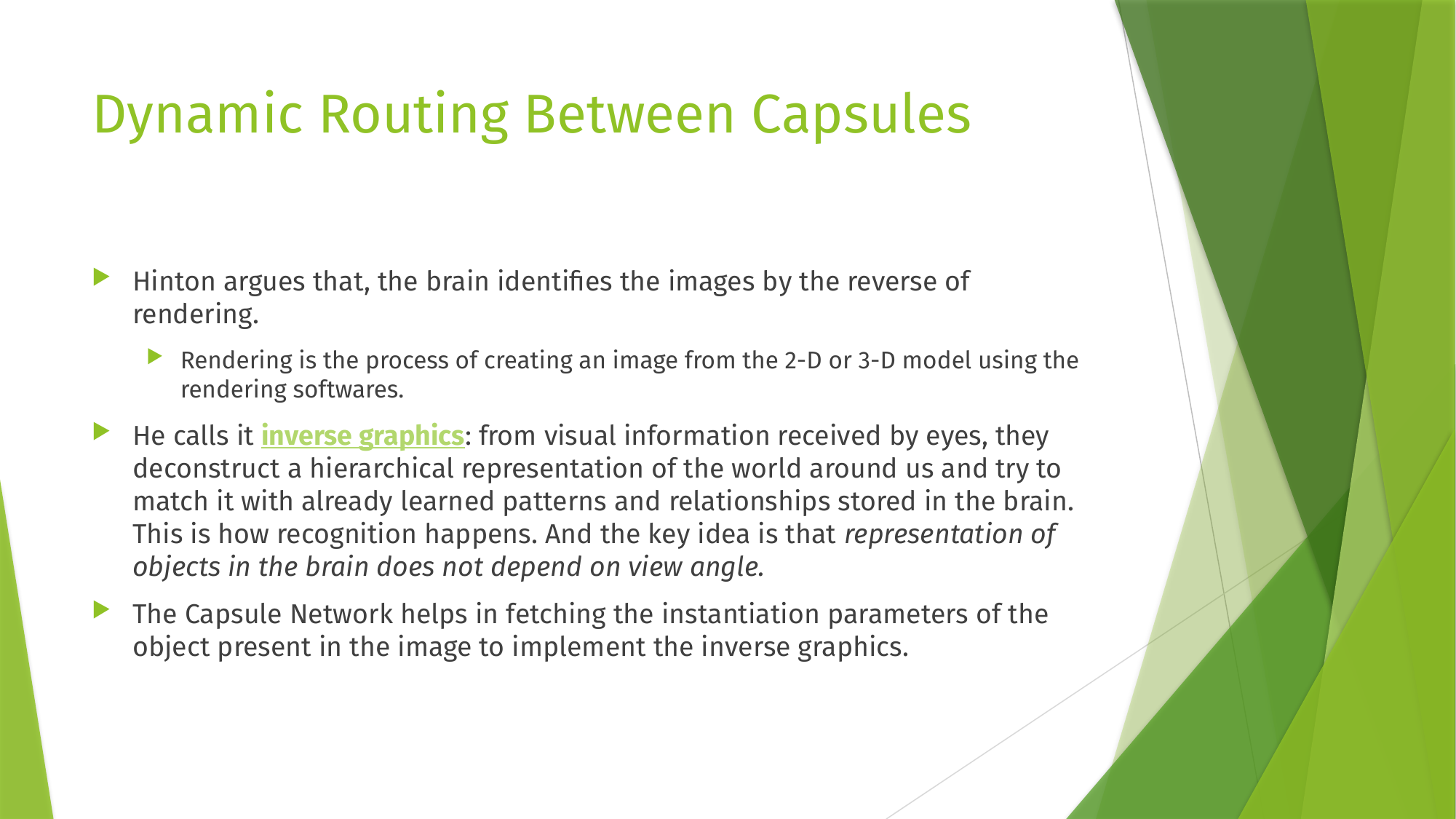

# Dynamic Routing Between Capsules
Hinton argues that, the brain identifies the images by the reverse of rendering.
Rendering is the process of creating an image from the 2-D or 3-D model using the rendering softwares.
He calls it inverse graphics: from visual information received by eyes, they deconstruct a hierarchical representation of the world around us and try to match it with already learned patterns and relationships stored in the brain. This is how recognition happens. And the key idea is that representation of objects in the brain does not depend on view angle.
The Capsule Network helps in fetching the instantiation parameters of the object present in the image to implement the inverse graphics.